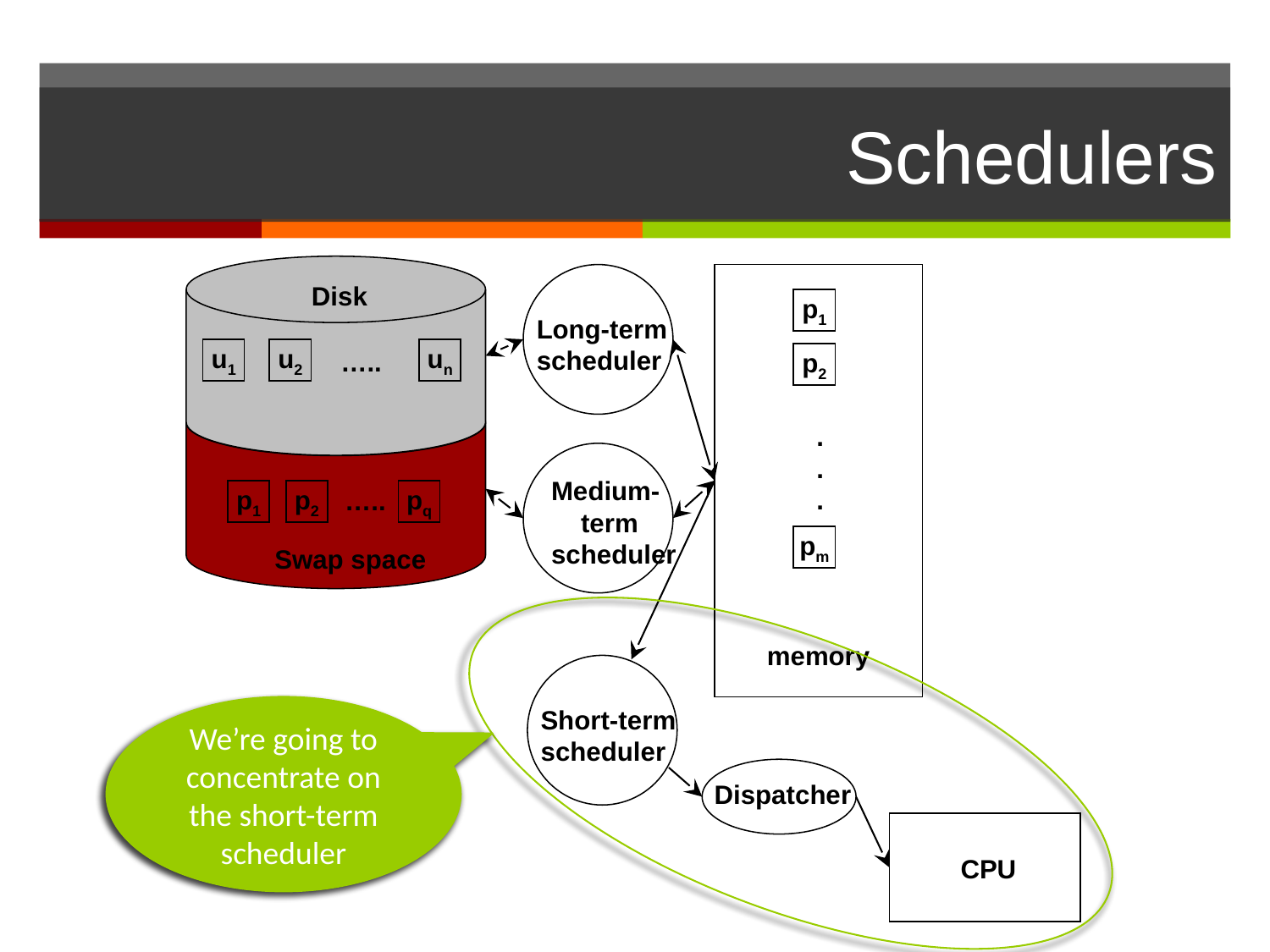

# Schedulers

u1
u2
…..
un

Swap space

Long-term
scheduler

memory
Disk
p1
p2
.
.
.

Medium-
    term
scheduler
…..
p1
p2
pq
pm

Short-term
scheduler

Dispatcher

CPU

We’re going to concentrate on the short-term scheduler